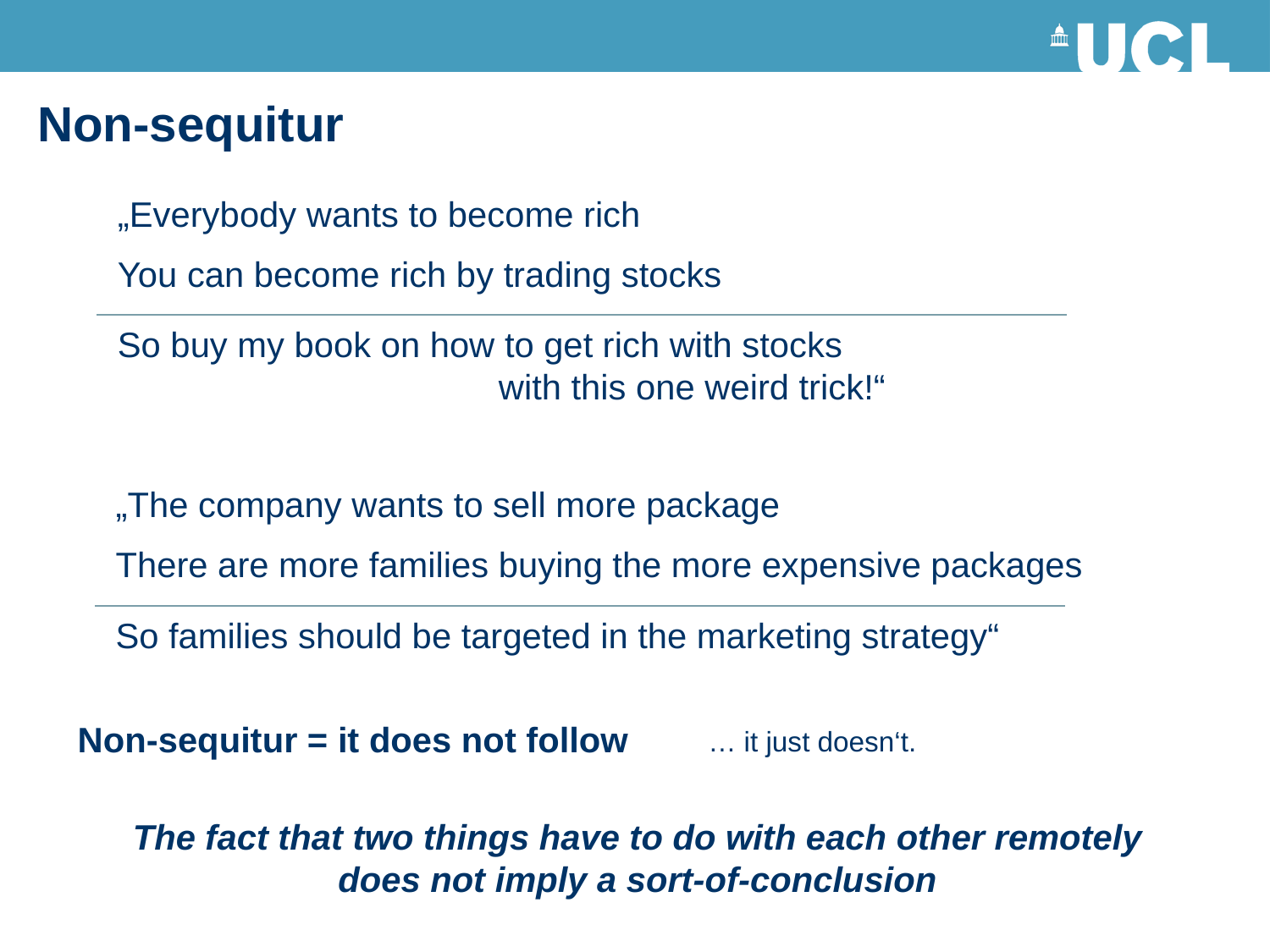

Non-sequitur
„Everybody wants to become rich
You can become rich by trading stocks
So buy my book on how to get rich with stocks
			with this one weird trick!“
„The company wants to sell more package
There are more families buying the more expensive packages
So families should be targeted in the marketing strategy“
Non-sequitur = it does not follow
… it just doesn‘t.
The fact that two things have to do with each other remotely
does not imply a sort-of-conclusion